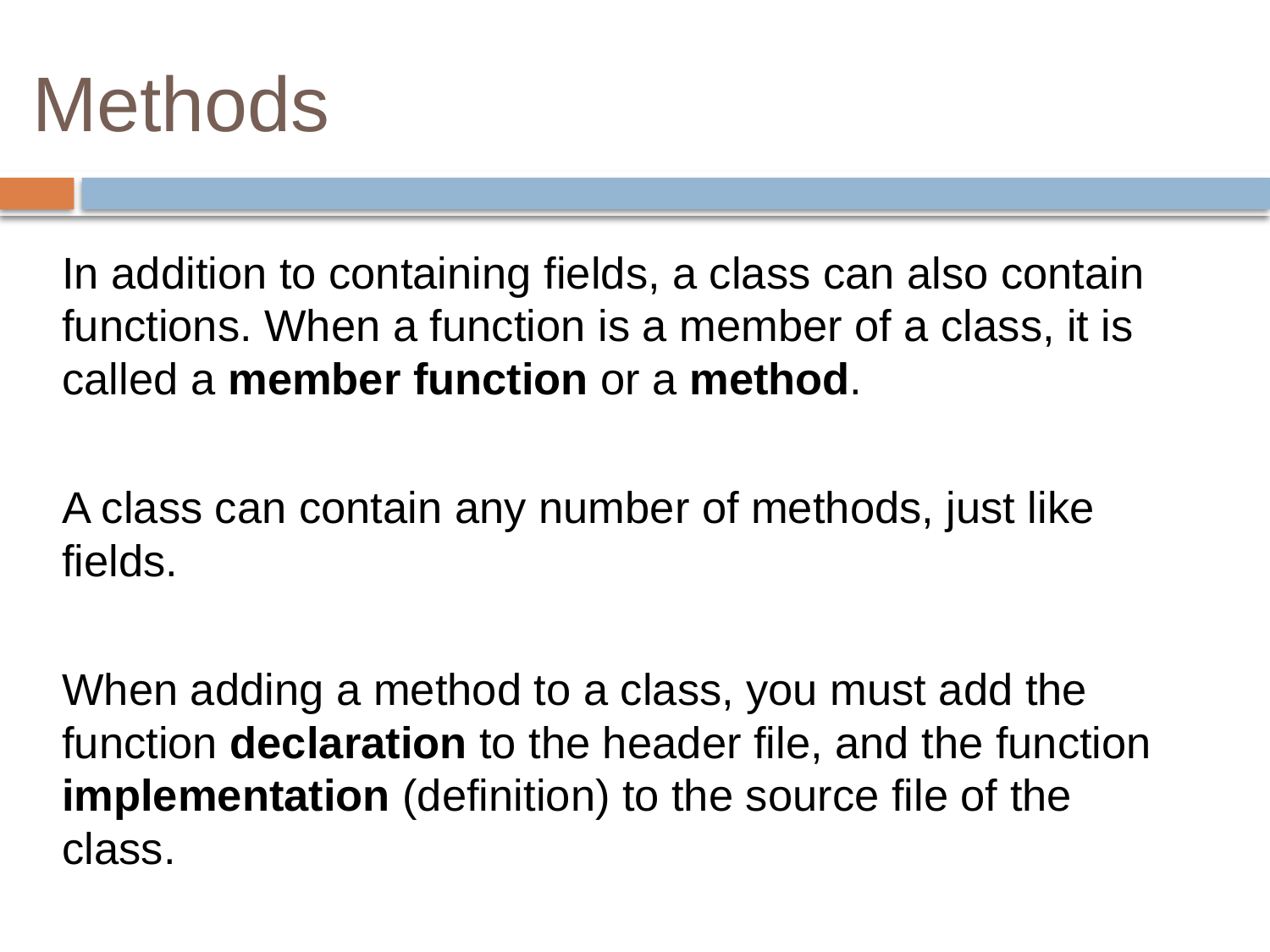

# Methods
In addition to containing fields, a class can also contain functions. When a function is a member of a class, it is called a member function or a method.

A class can contain any number of methods, just like fields.

When adding a method to a class, you must add the function declaration to the header file, and the function implementation (definition) to the source file of the class.